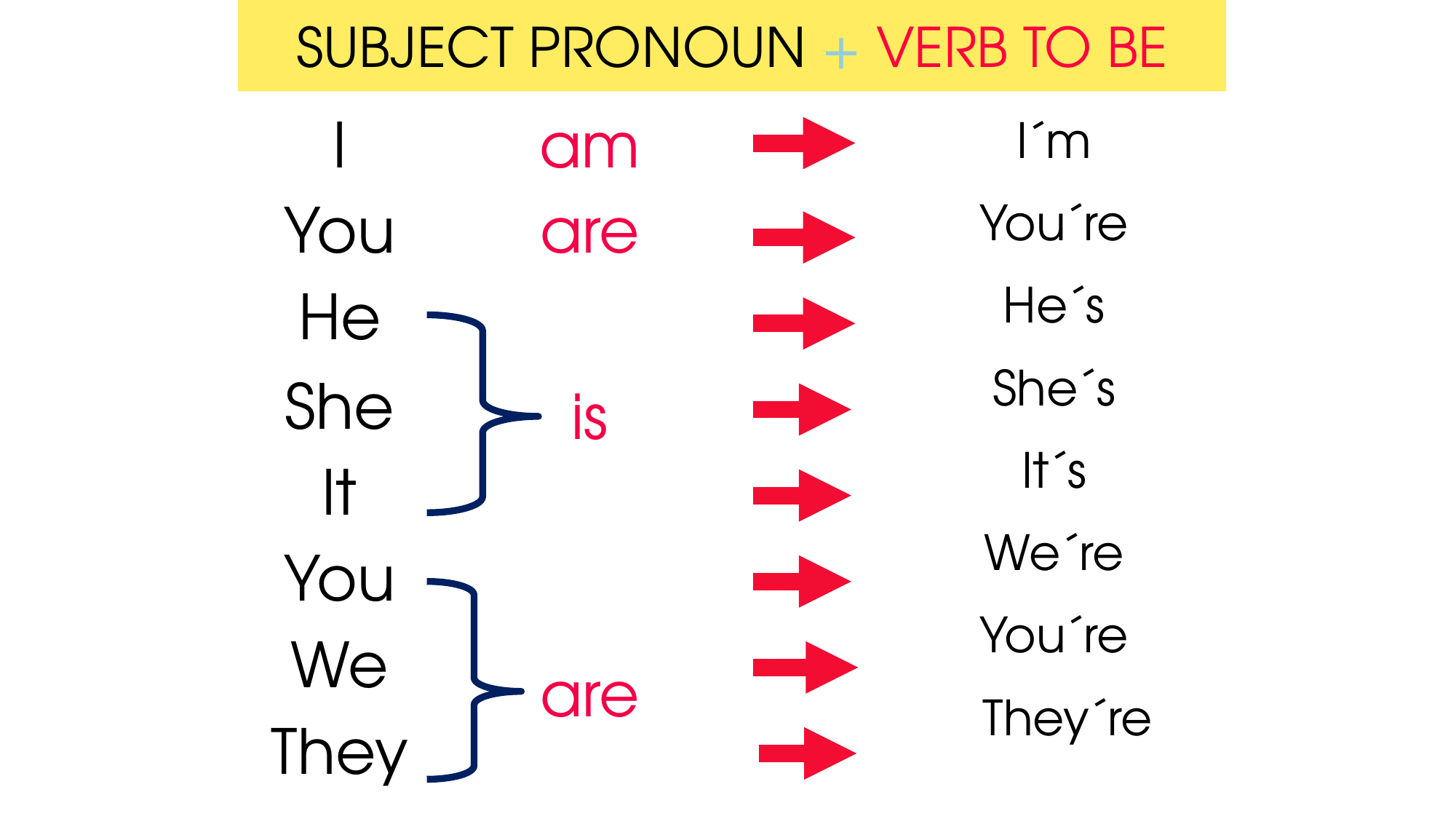

# SUBJECT PRONOUN + VERB TO BE
I
am
I´m
You´re
He´s
She´s
It´s
We´re
You´re
  They´re
are
You
He

She
is
It
You

We
are
They